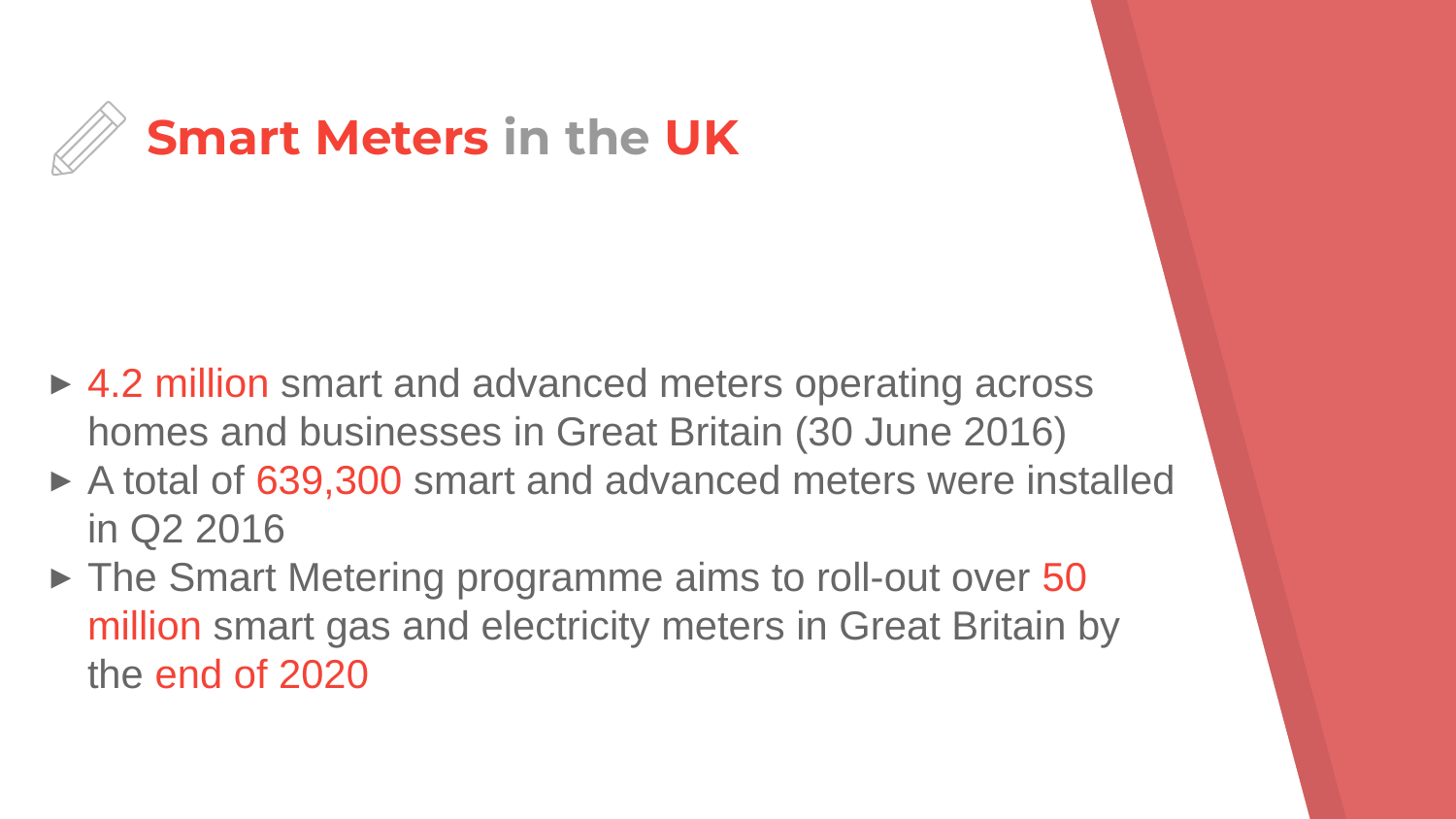

# Smart Meters in the UK
4.2 million smart and advanced meters operating across homes and businesses in Great Britain (30 June 2016)
A total of 639,300 smart and advanced meters were installed in Q2 2016
The Smart Metering programme aims to roll-out over 50 million smart gas and electricity meters in Great Britain by the end of 2020